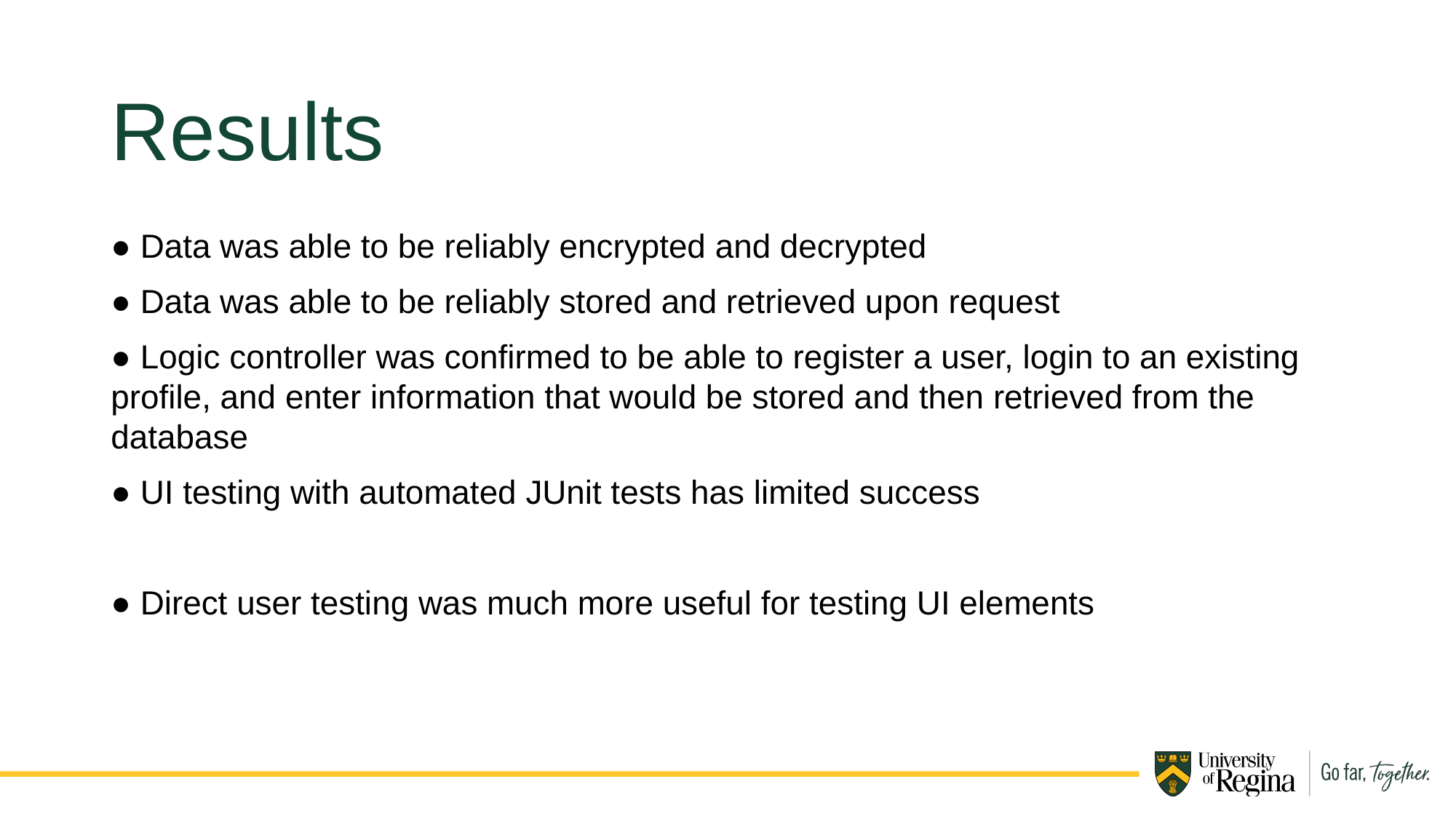

Results
● Data was able to be reliably encrypted and decrypted
● Data was able to be reliably stored and retrieved upon request
● Logic controller was confirmed to be able to register a user, login to an existing profile, and enter information that would be stored and then retrieved from the database
● UI testing with automated JUnit tests has limited success

● Direct user testing was much more useful for testing UI elements